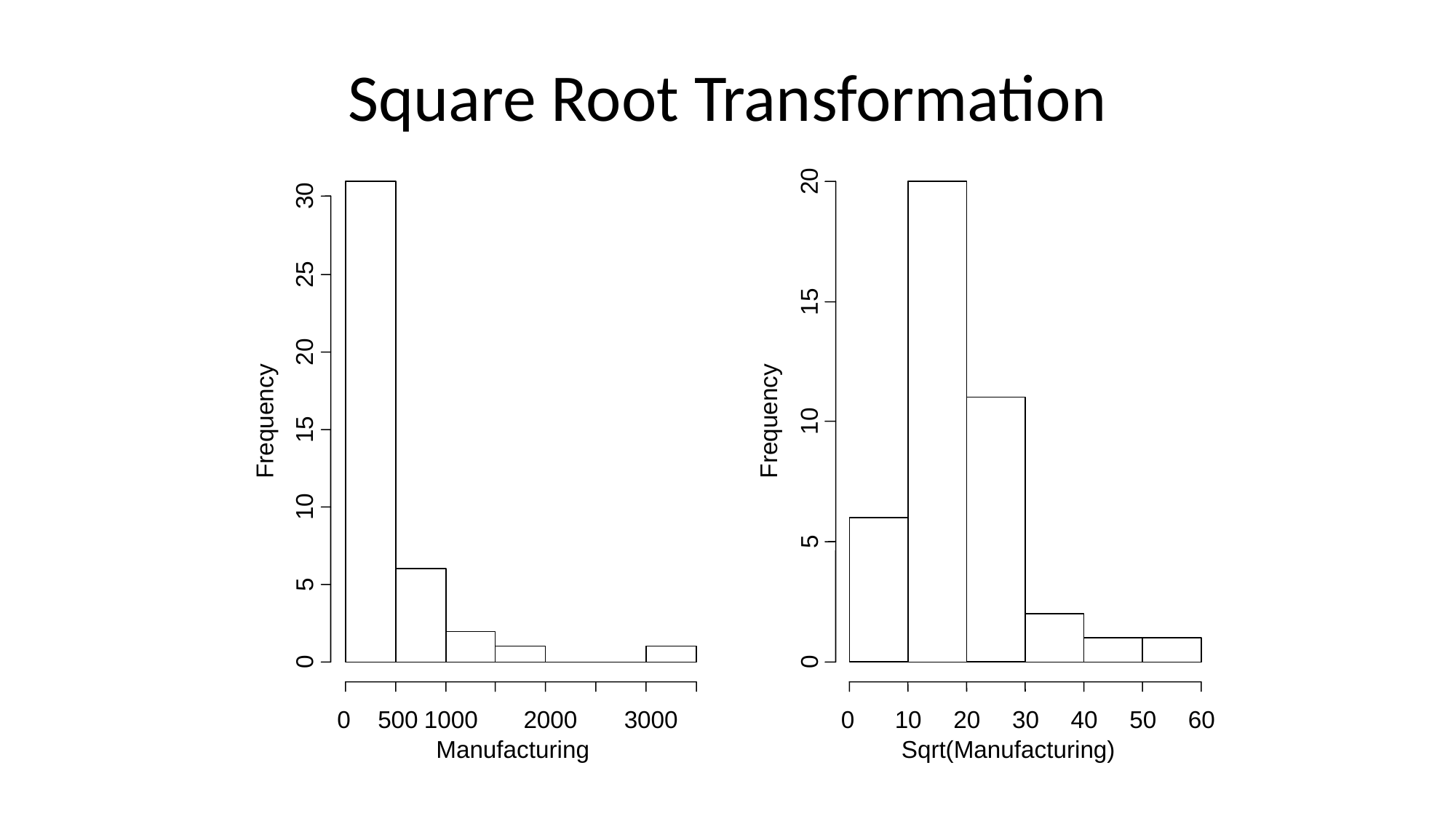

# Square Root Transformation

20
30

25

15

20

Frequency
Frequency
10
15

10

5

5

0
0

0
500
1000
2000
3000
0
10
20
30
40
50
60
Manufacturing
Sqrt(Manufacturing)